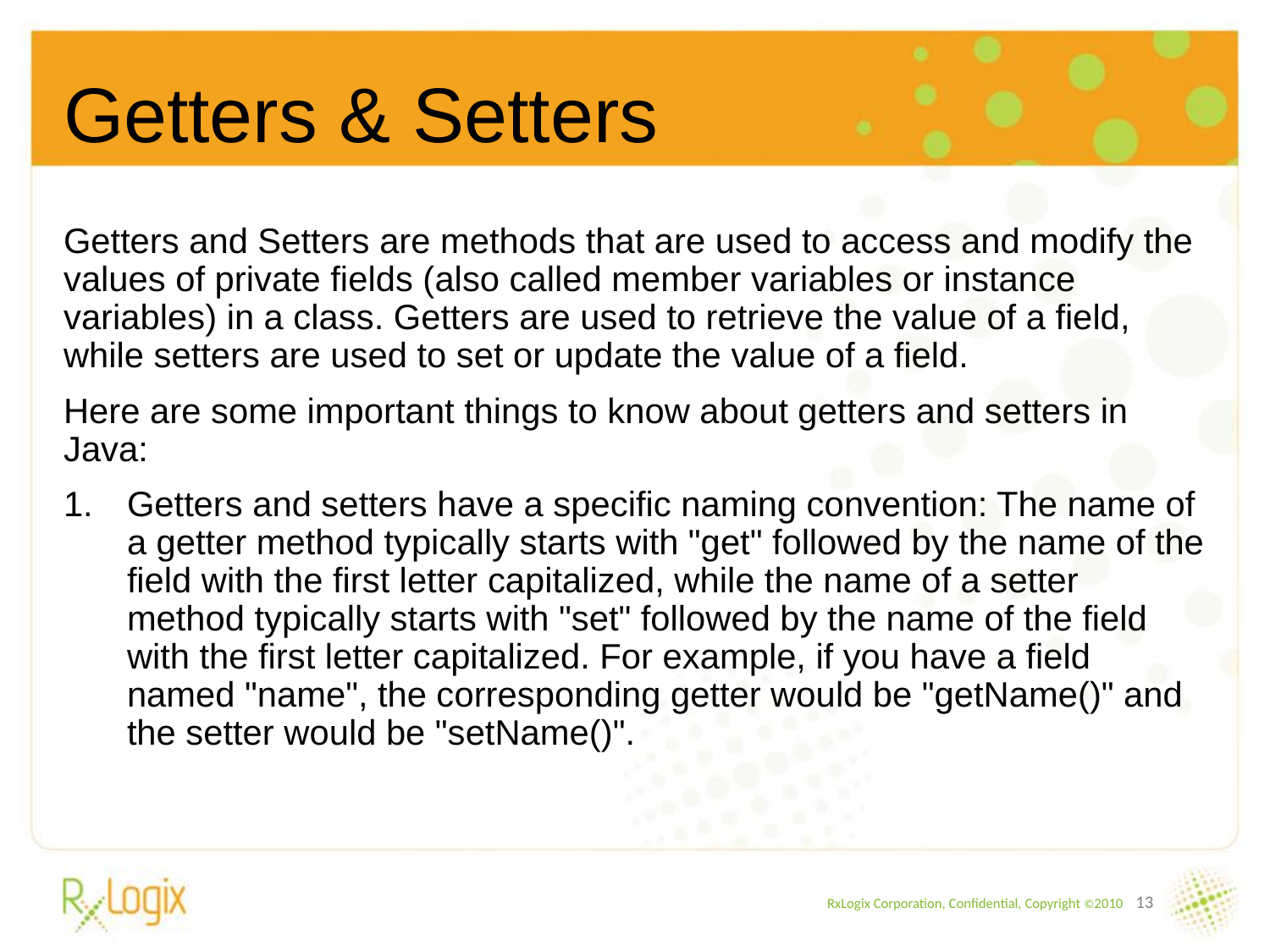

# Getters & Setters
Getters and Setters are methods that are used to access and modify the values of private fields (also called member variables or instance variables) in a class. Getters are used to retrieve the value of a field, while setters are used to set or update the value of a field.
Here are some important things to know about getters and setters in Java:
Getters and setters have a specific naming convention: The name of a getter method typically starts with "get" followed by the name of the field with the first letter capitalized, while the name of a setter method typically starts with "set" followed by the name of the field with the first letter capitalized. For example, if you have a field named "name", the corresponding getter would be "getName()" and the setter would be "setName()".